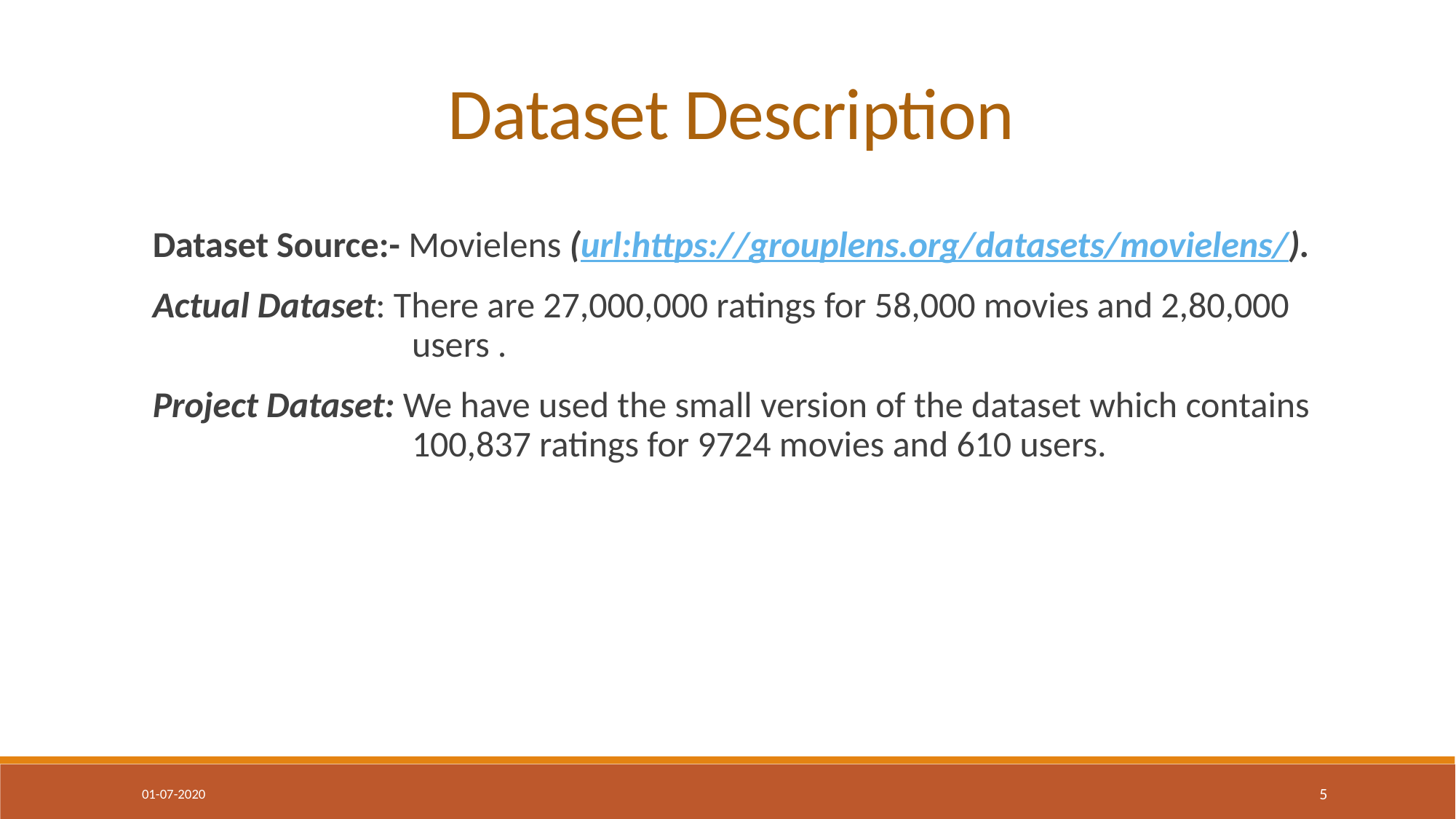

Dataset Description
Dataset Source:- Movielens (url:https://grouplens.org/datasets/movielens/).
Actual Dataset: There are 27,000,000 ratings for 58,000 movies and 2,80,000 		     users .
Project Dataset: We have used the small version of the dataset which contains     		     100,837 ratings for 9724 movies and 610 users.
01-07-2020
5